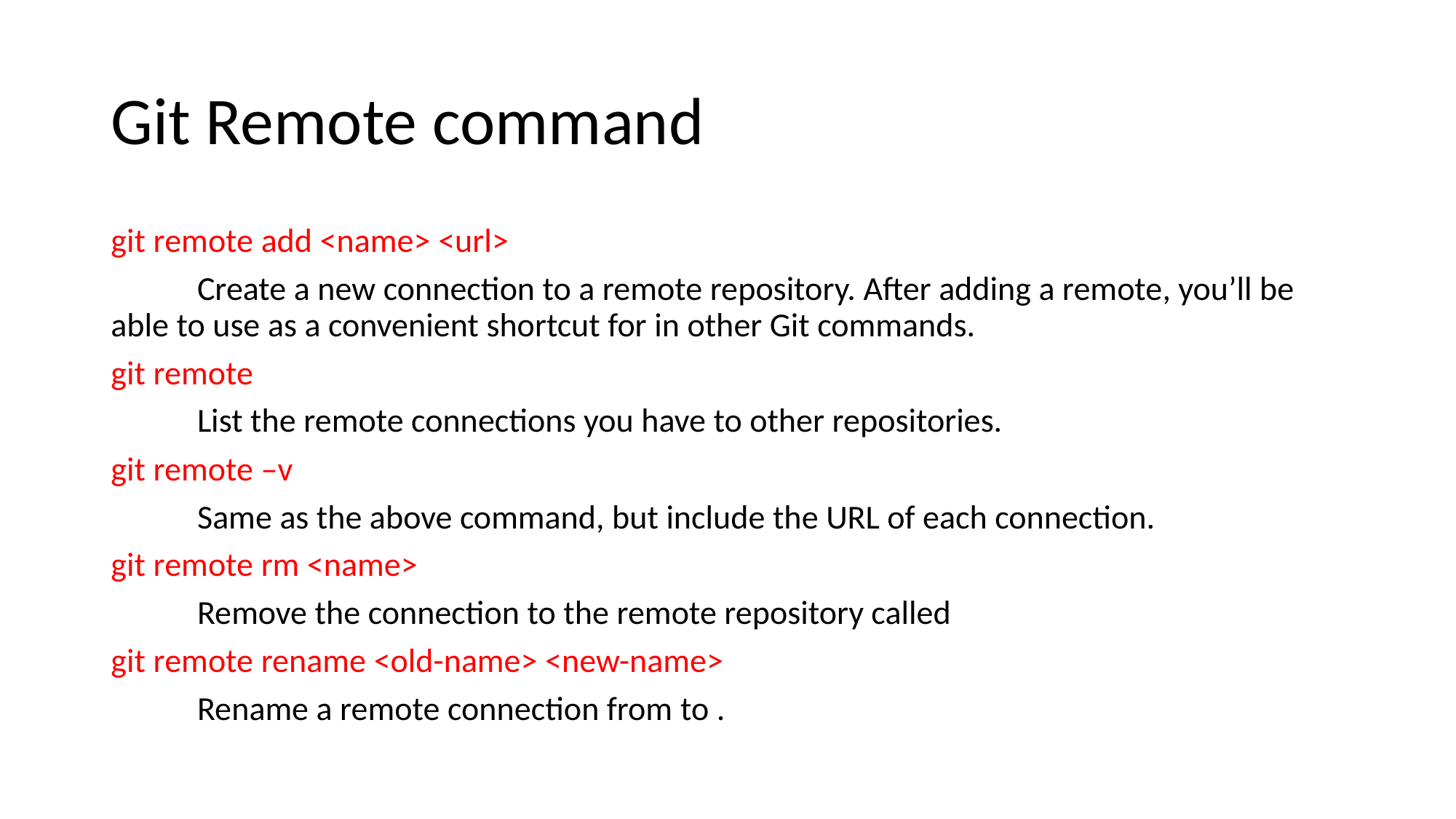

# Git Remote command
git remote add <name> <url>
	Create a new connection to a remote repository. After adding a remote, you’ll be able to use as a convenient shortcut for in other Git commands.
git remote
	List the remote connections you have to other repositories.
git remote –v
	Same as the above command, but include the URL of each connection.
git remote rm <name>
	Remove the connection to the remote repository called
git remote rename <old-name> <new-name>
	Rename a remote connection from to .